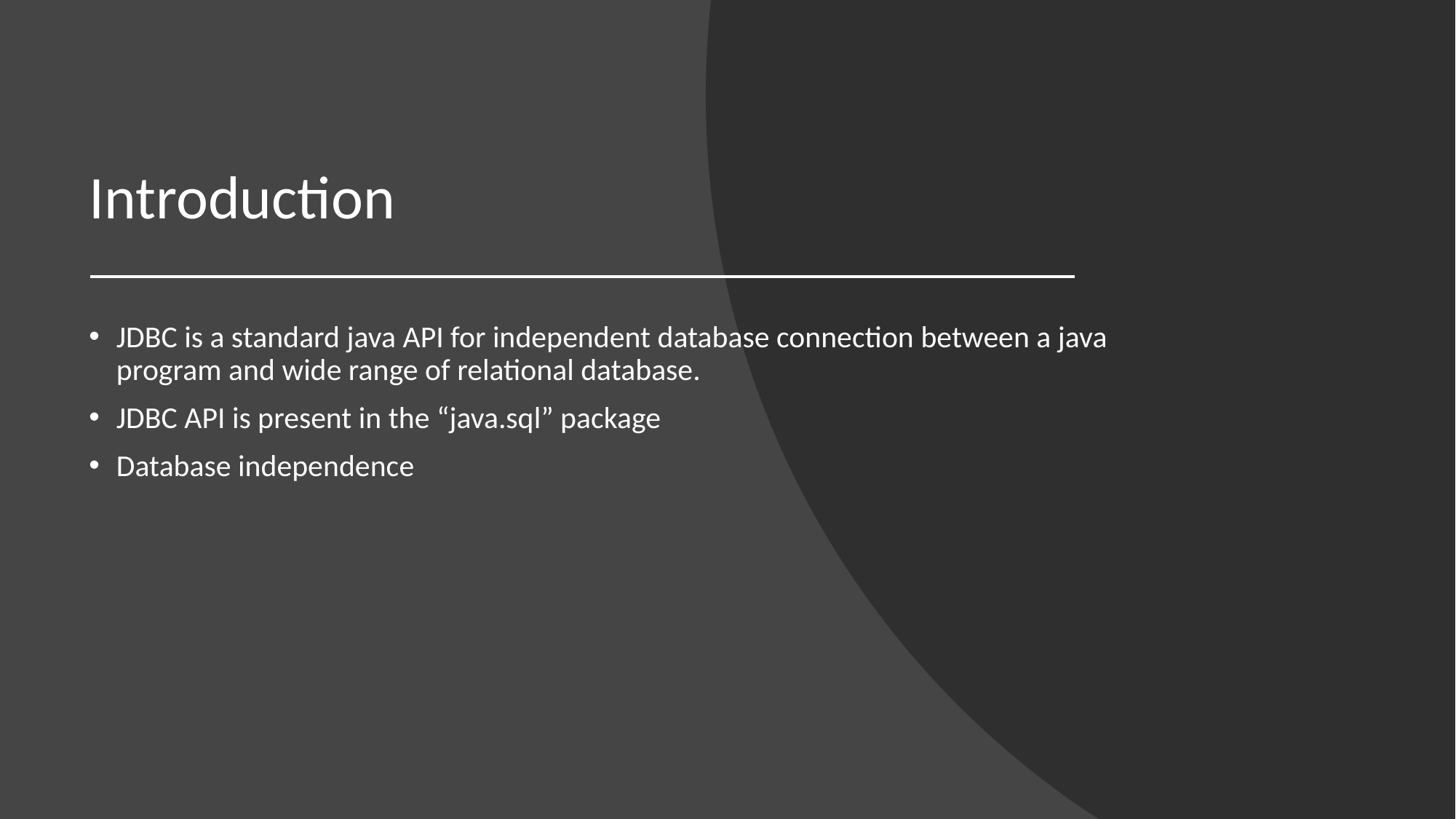

# Introduction
JDBC is a standard java API for independent database connection between a java program and wide range of relational database.
JDBC API is present in the “java.sql” package
Database independence